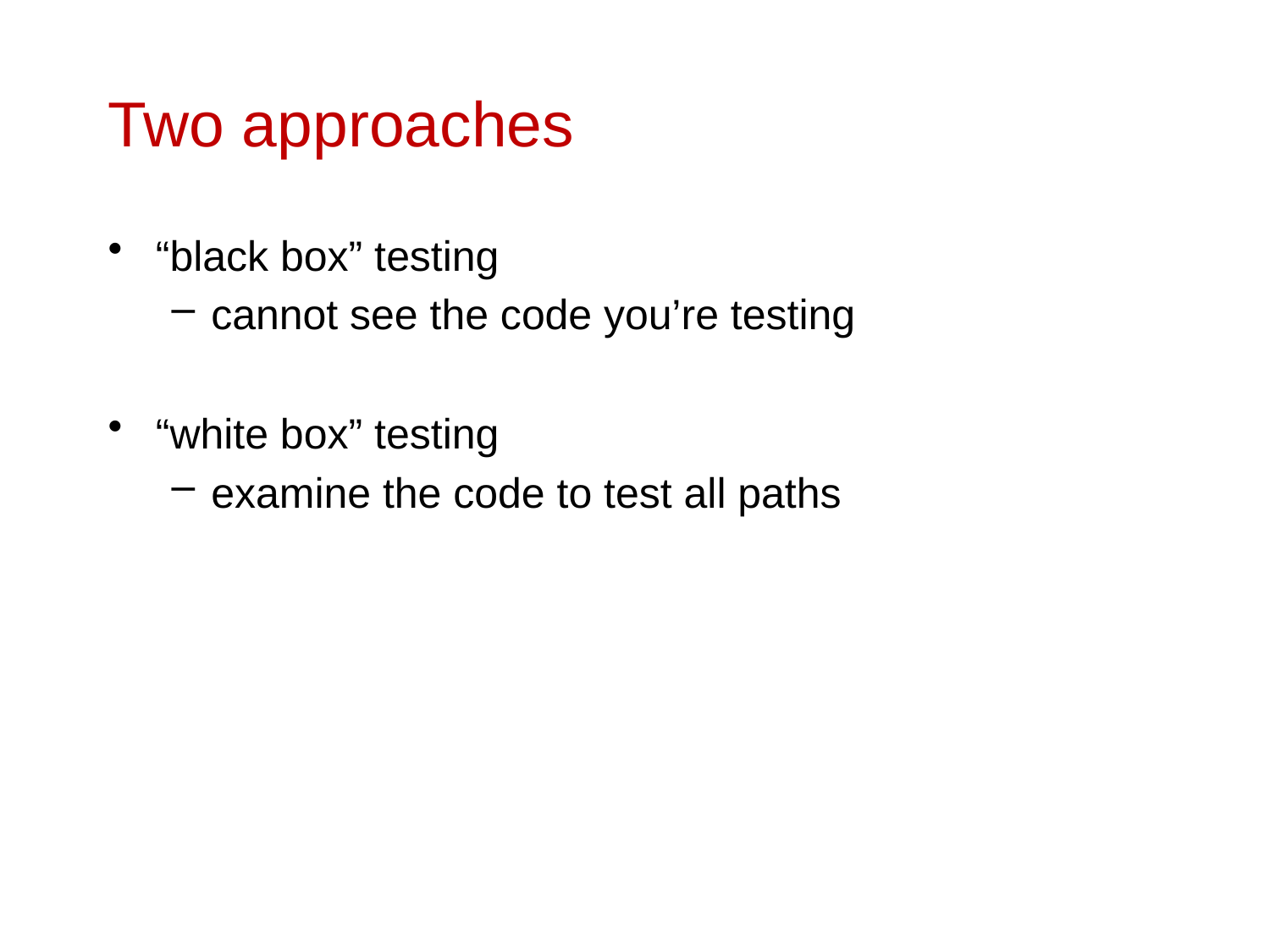

# Two approaches
“black box” testing
cannot see the code you’re testing

“white box” testing
examine the code to test all paths